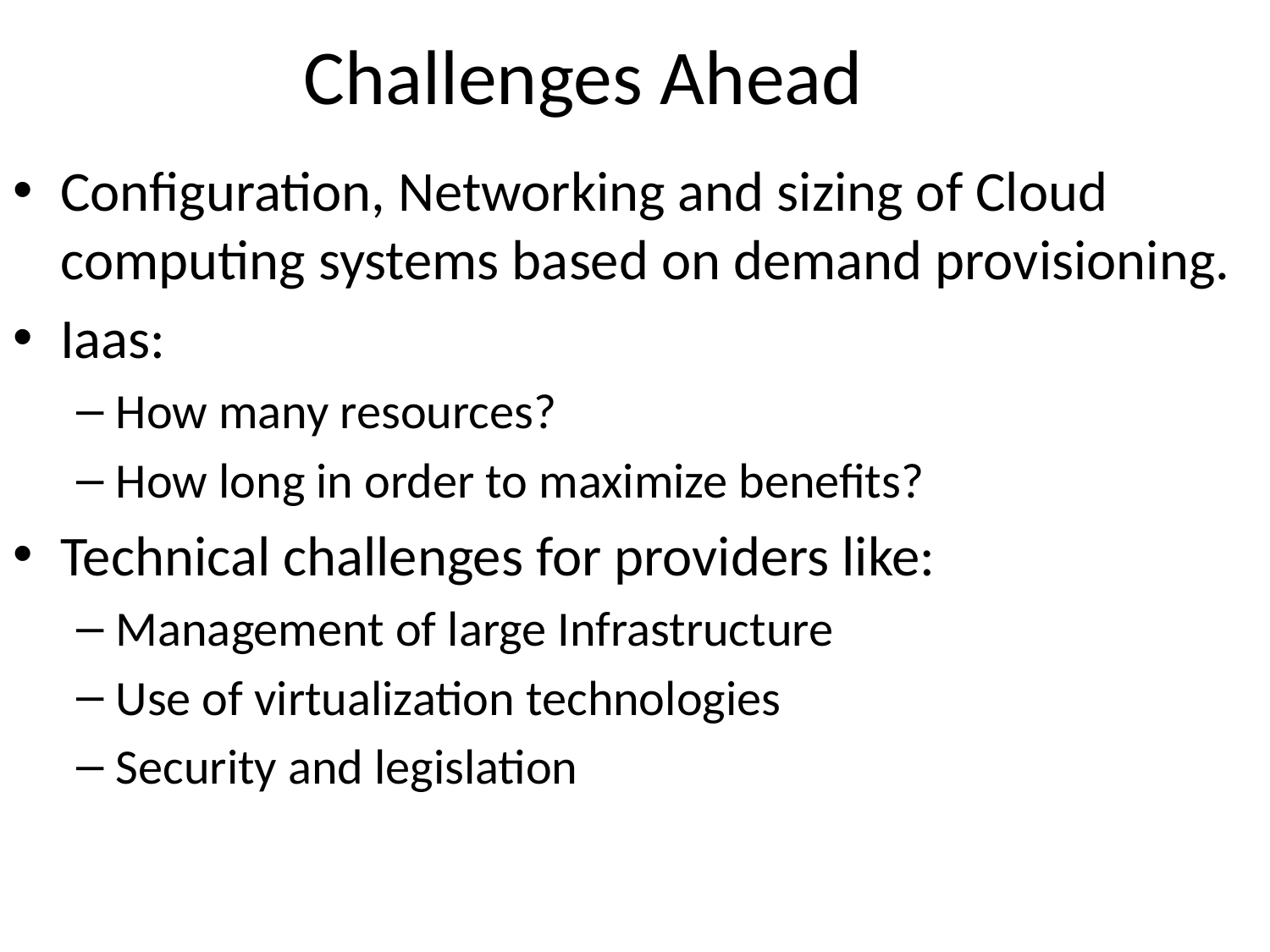

# Challenges Ahead
Configuration, Networking and sizing of Cloud computing systems based on demand provisioning.
Iaas:
How many resources?
How long in order to maximize benefits?
Technical challenges for providers like:
Management of large Infrastructure
Use of virtualization technologies
Security and legislation